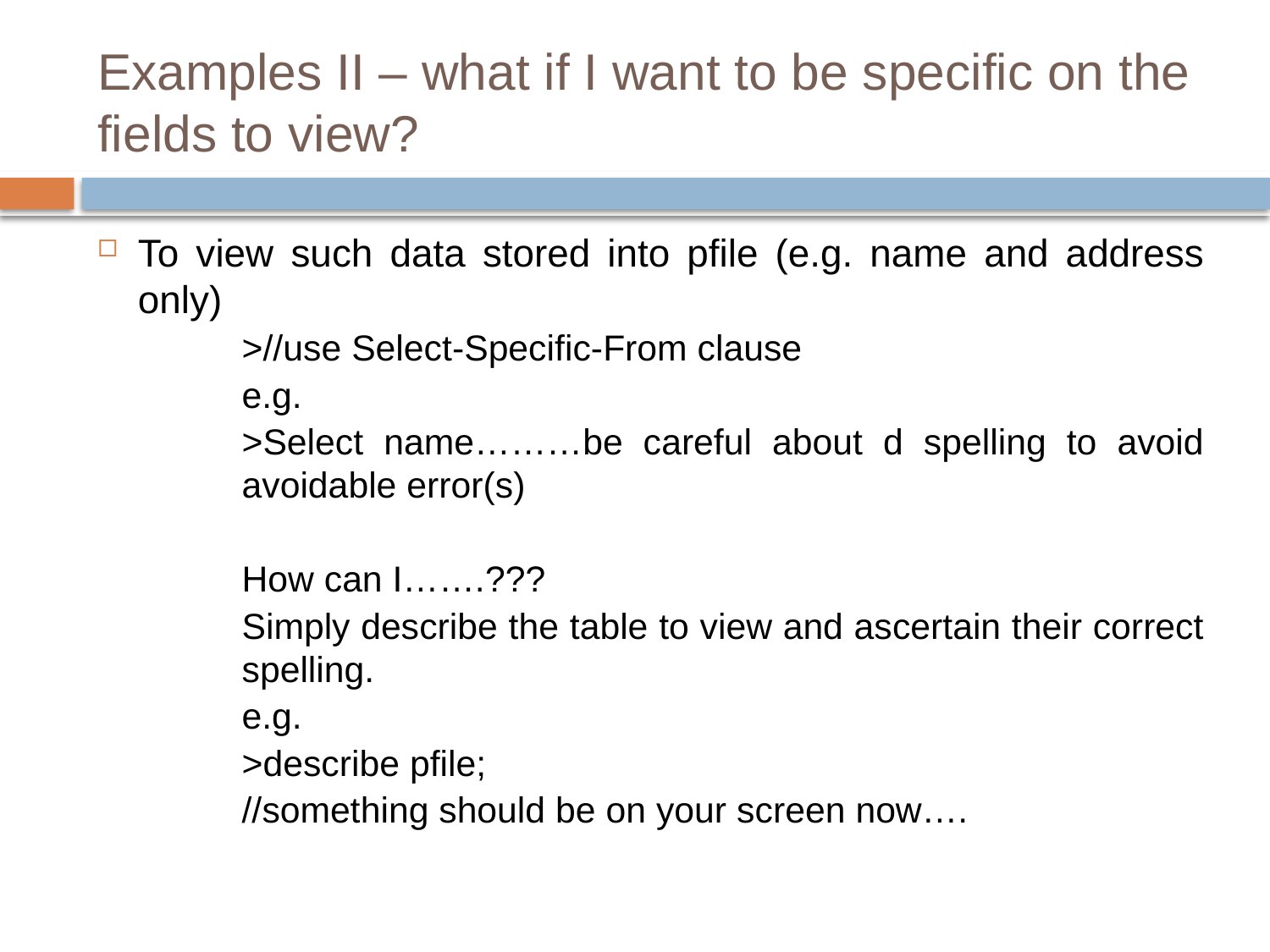

# Examples II – what if I want to be specific on the fields to view?
To view such data stored into pfile (e.g. name and address only)
>//use Select-Specific-From clause
e.g.
>Select name………be careful about d spelling to avoid avoidable error(s)

How can I…….???
Simply describe the table to view and ascertain their correct spelling.
e.g.
>describe pfile;
//something should be on your screen now….